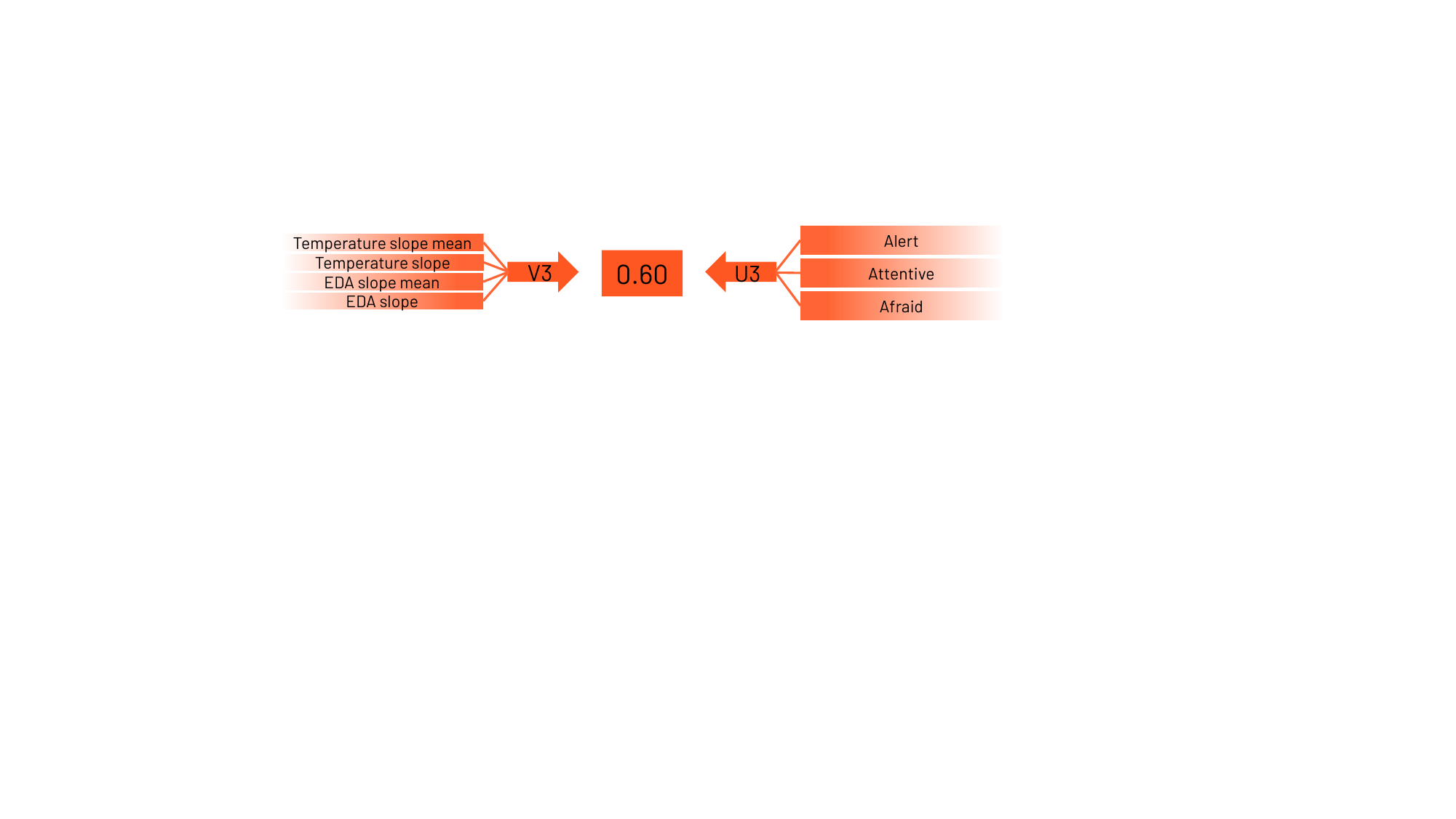

Alert
Temperature slope mean
Temperature slope
EDA slope mean
EDA slope
0.60
U3

V3
Attentive
Afraid